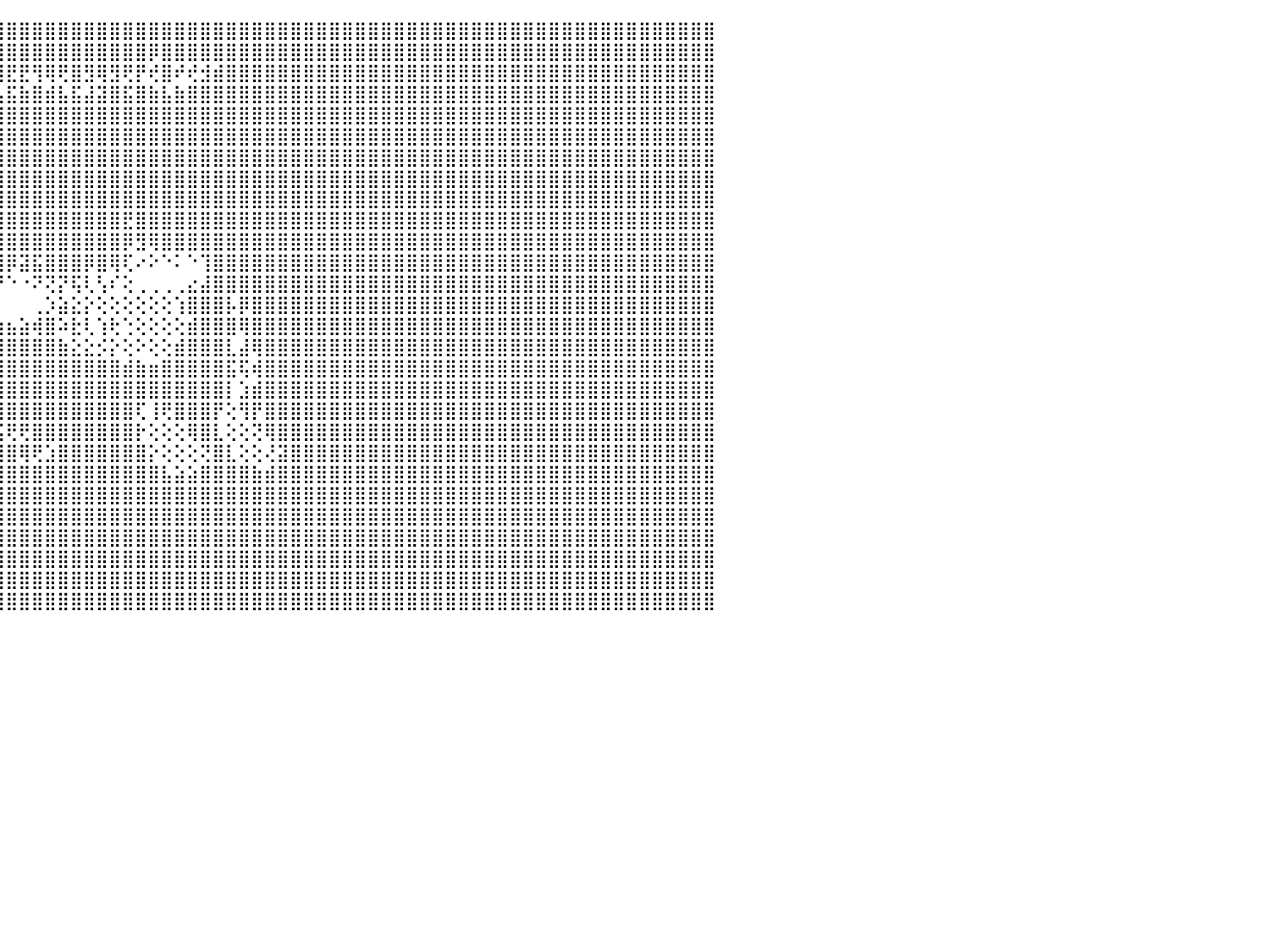

⣿⣿⣿⣿⣿⣿⣿⣿⣿⣿⣿⣿⣿⣿⣿⣿⣿⣿⣿⣿⣿⣿⣿⣿⣿⣿⣿⣿⣿⣿⣿⣿⣿⣿⣿⣿⣿⣿⣿⣿⣿⣿⣿⣿⣿⣿⣿⣿⣿⣿⣿⣿⣿⣿⣿⣿⣿⣿⣿⣿⣿⣿⣿⣿⣿⣿⣿⣿⣿⣿⣿⣿⣿⣿⣿⣿⣿⣿⣿⣿⣿⣿⣿⣿⣿⣿⣿⣿⣿⣿⣿⣿⣿⣿⣿⣿⣿⣿⣿⣿⠀
⣿⣿⣿⣿⣿⣿⣿⣿⣿⣿⣿⣿⣿⣿⣿⣿⣿⣿⣿⣿⣿⣿⣿⣿⣿⣿⣿⣿⣿⣿⣿⣿⣿⣿⣷⣯⣿⣿⣿⢿⣿⣿⣿⣿⣿⣿⣿⣿⣿⣿⣿⣿⣿⣿⣿⣿⡿⣿⣿⣿⣿⣿⣿⣿⣿⣿⣿⣿⣿⣿⣿⣿⣿⣿⣿⣿⣿⣿⣿⣿⣿⣿⣿⣿⣿⣿⣿⣿⣿⣿⣿⣿⣿⣿⣿⣿⣿⣿⣿⣿⠀
⣿⣿⣿⣿⣿⣿⣟⣿⡿⢻⣿⢿⢿⣿⣟⡿⣿⣿⢟⡿⢿⣟⣟⢿⢿⢟⡻⡟⣟⡿⣿⣿⢿⡿⣿⡯⢜⣿⣾⢻⢺⢟⡞⣟⣿⣟⣟⢻⢿⢟⣿⣻⢿⣻⢟⡟⢞⣿⠞⢞⣺⣾⣿⣿⣿⣿⣿⣿⣿⣿⣿⣿⣿⣿⣿⣿⣿⣿⣿⣿⣿⣿⣿⣿⣿⣿⣿⣿⣿⣿⣿⣿⣿⣿⣿⣿⣿⣿⣿⣿⠀
⣿⣿⣿⣿⣿⣿⣵⣿⣷⣾⣯⣮⣵⣷⣽⣵⣿⣼⣿⣯⣧⣿⣿⣿⣿⣾⣽⣷⣿⣵⢿⣽⣽⢯⢜⢕⢔⢟⣧⣿⣼⣾⣯⣾⣧⣯⣷⣿⣾⣧⣯⣼⣽⣿⣯⣿⣷⣧⣷⣿⣿⣿⣿⣿⣿⣿⣿⣿⣿⣿⣿⣿⣿⣿⣿⣿⣿⣿⣿⣿⣿⣿⣿⣿⣿⣿⣿⣿⣿⣿⣿⣿⣿⣿⣿⣿⣿⣿⣿⣿⠀
⣿⣿⣿⣿⣿⣿⣿⣿⣿⣿⣿⣿⣿⣿⣿⣿⣿⣿⣿⣿⣿⣿⣿⣿⣿⣿⢿⢻⢝⣿⡕⢔⢜⢕⢕⢕⢕⢴⣿⣿⣿⣿⣿⣿⣿⣿⣿⣿⣿⣿⣿⣿⣿⣿⣿⣿⣿⣿⣿⣿⣿⣿⣿⣿⣿⣿⣿⣿⣿⣿⣿⣿⣿⣿⣿⣿⣿⣿⣿⣿⣿⣿⣿⣿⣿⣿⣿⣿⣿⣿⣿⣿⣿⣿⣿⣿⣿⣿⣿⣿⠀
⣿⣿⣿⣿⣿⣿⣿⣿⣿⣿⣿⣿⣿⣿⣿⣿⣿⣿⣿⣿⣿⡝⠧⢟⢟⢣⢕⢕⢔⢕⢇⢕⢕⢕⢕⢕⢜⢅⢻⣿⣿⣿⣿⣿⣿⣿⣿⣿⣿⣿⣿⣿⣿⣿⣿⣿⣿⣿⣿⣿⣿⣿⣿⣿⣿⣿⣿⣿⣿⣿⣿⣿⣿⣿⣿⣿⣿⣿⣿⣿⣿⣿⣿⣿⣿⣿⣿⣿⣿⣿⣿⣿⣿⣿⣿⣿⣿⣿⣿⣿⠀
⣿⣿⣿⣿⣿⣿⣿⣿⣿⣿⣿⣿⣿⣿⣿⣿⣿⣿⣿⣿⢻⣼⢿⣦⢕⢕⢕⢕⡕⢕⢕⢕⢕⠕⢜⣻⣷⣷⣿⣿⣿⣿⣿⣿⣿⣿⣿⣿⣿⣿⣿⣿⣿⣿⣿⣿⣿⣿⣿⣿⣿⣿⣿⣿⣿⣿⣿⣿⣿⣿⣿⣿⣿⣿⣿⣿⣿⣿⣿⣿⣿⣿⣿⣿⣿⣿⣿⣿⣿⣿⣿⣿⣿⣿⣿⣿⣿⣿⣿⣿⠀
⣿⣿⣿⣿⣿⣿⣿⣿⣿⣿⣿⣿⣿⣿⣿⣿⣿⣿⣿⣿⡔⢿⣾⣧⢕⢕⢕⢹⢣⣷⣱⣵⣷⣿⣿⣿⣿⣿⣿⣿⣿⣿⣿⣿⣿⣿⣿⣿⣿⣿⣿⣿⣿⣿⣿⣿⣿⣿⣿⣿⣿⣿⣿⣿⣿⣿⣿⣿⣿⣿⣿⣿⣿⣿⣿⣿⣿⣿⣿⣿⣿⣿⣿⣿⣿⣿⣿⣿⣿⣿⣿⣿⣿⣿⣿⣿⣿⣿⣿⣿⠀
⣿⣿⣿⣿⣿⣿⣿⣿⣿⣿⣿⣿⣿⣿⣿⣿⣿⣿⣿⣿⣷⣾⣿⣿⣧⢕⢕⢕⢕⣼⣿⣿⣿⣿⣿⣿⣿⣿⣿⣿⣿⣿⣿⣿⣿⣿⣿⣿⣿⣿⣿⣿⣿⣿⣿⣿⣿⣿⣿⣿⣿⣿⣿⣿⣿⣿⣿⣿⣿⣿⣿⣿⣿⣿⣿⣿⣿⣿⣿⣿⣿⣿⣿⣿⣿⣿⣿⣿⣿⣿⣿⣿⣿⣿⣿⣿⣿⣿⣿⣿⠀
⣿⣿⣿⣿⣿⣿⣿⣿⣿⣿⣿⣿⣿⣿⣿⣿⣿⣿⣿⣿⣿⣿⣿⣿⣿⣿⣷⣷⣾⣿⣿⣿⣿⣿⣿⣿⣿⣿⣿⣿⣿⣿⣿⣿⣿⣿⣿⣿⣿⣿⣿⣿⣿⣿⣟⣿⣿⣿⣿⣿⣿⣿⣿⣿⣿⣿⣿⣿⣿⣿⣿⣿⣿⣿⣿⣿⣿⣿⣿⣿⣿⣿⣿⣿⣿⣿⣿⣿⣿⣿⣿⣿⣿⣿⣿⣿⣿⣿⣿⣿⠀
⣿⣿⣿⣿⣿⣿⣿⣿⣿⣿⣿⣿⣿⣿⣿⣿⣿⣿⣿⣿⣿⣿⣿⣿⣿⣿⣿⣿⣿⣿⣿⣿⣿⣿⣿⣿⣿⣿⣿⣿⣿⣿⣿⣿⣿⣿⣿⣿⣿⣿⣿⣿⣿⣿⡿⣻⢿⣿⣿⣿⣿⣿⣿⣿⣿⣿⣿⣿⣿⣿⣿⣿⣿⣿⣿⣿⣿⣿⣿⣿⣿⣿⣿⣿⣿⣿⣿⣿⣿⣿⣿⣿⣿⣿⣿⣿⣿⣿⣿⣿⠀
⣿⣿⣿⣿⣿⣿⣿⣿⣿⣿⣿⣿⣿⣿⣿⣿⣿⣿⣿⣿⣿⣿⣿⣿⣿⣿⣿⣿⣿⣿⣿⣿⣿⣿⢕⢕⢕⢜⣹⣿⣿⣿⣿⣿⣿⡿⣽⣯⣿⣿⣿⡿⣿⢿⢏⠔⠕⠑⠅⠑⢹⣿⣿⣿⣿⣿⣿⣿⣿⣿⣿⣿⣿⣿⣿⣿⣿⣿⣿⣿⣿⣿⣿⣿⣿⣿⣿⣿⣿⣿⣿⣿⣿⣿⣿⣿⣿⣿⣿⣿⠀
⣿⣿⣿⣿⣿⣿⣿⣿⣿⣿⣿⣿⣿⣿⣿⣿⣿⣿⣿⣿⣿⣿⣿⣿⣿⣿⣿⣿⣿⣿⣿⣿⣿⣿⣕⡕⢔⣱⣿⠏⢙⢹⣿⣿⠟⠑⠐⠝⢝⡝⢯⢇⢣⠎⢕⢀⢀⢀⢀⣔⣼⣿⣿⣿⣿⣿⣿⣿⣿⣿⣿⣿⣿⣿⣿⣿⣿⣿⣿⣿⣿⣿⣿⣿⣿⣿⣿⣿⣿⣿⣿⣿⣿⣿⣿⣿⣿⣿⣿⣿⠀
⣿⣿⣿⣿⣿⣿⣿⣿⣿⣿⣿⣿⣿⣿⣿⣿⣿⣿⣿⣿⣿⣿⣿⣿⣿⣿⣿⣿⣿⣿⣿⣿⣿⣿⣿⣿⣿⣿⢇⠀⠀⣼⣿⣯⠀⠀⠀⢀⡱⣵⣕⡕⢕⢕⢕⢕⢕⢕⢱⣿⣿⣿⡧⡿⣿⣿⣿⣿⣿⣿⣿⣿⣿⣿⣿⣿⣿⣿⣿⣿⣿⣿⣿⣿⣿⣿⣿⣿⣿⣿⣿⣿⣿⣿⣿⣿⣿⣿⣿⣿⠀
⣿⣿⣿⣿⣿⣿⣿⣿⣿⣿⣿⣿⣿⣿⣿⣿⣿⣿⣿⣿⣿⣿⣿⣿⣿⣿⣿⣿⣿⣿⣿⣿⣿⣿⣿⣿⣿⣿⣷⣶⣾⣿⣿⣿⣷⣦⣵⢾⣿⠵⣗⢇⢱⢗⢑⢕⢕⢕⢕⣾⣿⣿⣿⢿⣿⣿⣿⣿⣿⣿⣿⣿⣿⣿⣿⣿⣿⣿⣿⣿⣿⣿⣿⣿⣿⣿⣿⣿⣿⣿⣿⣿⣿⣿⣿⣿⣿⣿⣿⣿⠀
⣿⣿⣿⣿⣿⣿⣿⣿⣿⣿⣿⣿⣿⣿⣿⣿⣿⣿⣿⣿⣿⣿⣿⣿⣿⣿⣿⣿⣿⣿⣿⣿⣿⣿⣿⣿⣿⣿⣿⣿⣿⣿⣿⣿⣿⣿⣿⣿⣿⣷⣕⣕⡪⡕⢕⠕⢕⢕⣾⣿⣿⣿⣇⣼⢿⣿⣿⣿⣿⣿⣿⣿⣿⣿⣿⣿⣿⣿⣿⣿⣿⣿⣿⣿⣿⣿⣿⣿⣿⣿⣿⣿⣿⣿⣿⣿⣿⣿⣿⣿⠀
⣿⣿⣿⣿⣿⣿⣿⣿⣿⣿⣿⣿⣿⣿⣿⣿⣿⣿⣿⣿⣿⣿⣿⣿⣿⣿⣿⣿⣿⣿⣿⣿⣿⣿⣿⣿⣿⣿⣿⣿⣿⣿⣿⣿⣿⣿⣿⣿⣿⣿⣿⣿⣿⣿⣾⣷⣶⣿⣿⣿⣿⣿⣯⢯⢾⣿⣿⣿⣿⣿⣿⣿⣿⣿⣿⣿⣿⣿⣿⣿⣿⣿⣿⣿⣿⣿⣿⣿⣿⣿⣿⣿⣿⣿⣿⣿⣿⣿⣿⣿⠀
⣿⣿⣿⣿⣿⣿⣿⣿⣿⣿⣿⣿⣿⣿⣿⣿⣿⣿⣿⣿⣿⣿⣿⣿⣿⣿⣿⣿⣿⣿⣿⣿⣿⣿⣿⣿⣿⣿⣿⣿⣷⣜⡏⣼⣿⣿⣿⣿⣿⣿⣿⣿⣿⣿⣿⣿⣿⣿⣿⣿⣿⣿⡇⣱⣾⣿⣿⣿⣿⣿⣿⣿⣿⣿⣿⣿⣿⣿⣿⣿⣿⣿⣿⣿⣿⣿⣿⣿⣿⣿⣿⣿⣿⣿⣿⣿⣿⣿⣿⣿⠀
⣿⣿⣿⣿⣿⣿⣿⣿⣿⣿⣿⣿⣿⣿⣿⣿⣿⣿⣿⣿⣿⣿⣿⣿⣿⣿⣿⣿⣿⣿⣿⣿⣿⣿⣿⣿⣿⣿⣿⣿⣿⣿⣧⣻⣿⣿⣿⣿⣿⣿⣿⣿⣿⣿⣿⢏⢸⢟⣿⣿⣿⡟⢕⢻⡟⣿⣿⣿⣿⣿⣿⣿⣿⣿⣿⣿⣿⣿⣿⣿⣿⣿⣿⣿⣿⣿⣿⣿⣿⣿⣿⣿⣿⣿⣿⣿⣿⣿⣿⣿⠀
⣿⣿⣿⣿⣿⣿⣿⣿⣿⣿⣿⣿⣿⣿⣿⣿⣿⣿⣿⣿⣿⣿⣿⣿⣿⣿⣿⣿⣿⣿⣿⣿⣿⣿⣿⣿⡏⢎⢕⢝⢏⣿⣿⣿⣯⢟⢟⣿⣿⣿⣿⣿⣿⣿⣿⡗⢕⢕⢕⢿⣿⣇⢕⢕⢝⢿⣿⣿⣿⣿⣿⣿⣿⣿⣿⣿⣿⣿⣿⣿⣿⣿⣿⣿⣿⣿⣿⣿⣿⣿⣿⣿⣿⣿⣿⣿⣿⣿⣿⣿⠀
⣿⣿⣿⣿⣿⣿⣿⣿⣿⣿⣿⣿⣿⣿⣿⣿⣿⣿⣿⣿⣿⣿⣿⣿⣿⣿⣿⣿⣿⣿⣿⣿⣿⣿⣿⣿⡇⢕⢕⣕⣾⣿⣿⣿⣿⣿⢿⢟⣱⣿⣿⣿⣿⣿⣿⣿⡕⢕⢕⢕⢝⣿⣇⢕⢕⢜⣽⣿⣿⣿⣿⣿⣿⣿⣿⣿⣿⣿⣿⣿⣿⣿⣿⣿⣿⣿⣿⣿⣿⣿⣿⣿⣿⣿⣿⣿⣿⣿⣿⣿⠀
⣿⣿⣿⣿⣿⣿⣿⣿⣿⣿⣿⣿⣿⣿⣿⣿⣿⣿⣿⣿⣿⣿⣿⣿⣿⣿⣿⣿⣿⣿⣿⣿⣿⣿⣿⣿⣿⣷⣿⣿⣿⣿⣿⣿⣿⣿⣿⣿⣿⣿⣿⣿⣿⣿⣿⣿⣿⣧⣵⣵⣿⣿⣿⣿⣷⣾⣿⣿⣿⣿⣿⣿⣿⣿⣿⣿⣿⣿⣿⣿⣿⣿⣿⣿⣿⣿⣿⣿⣿⣿⣿⣿⣿⣿⣿⣿⣿⣿⣿⣿⠀
⣿⣿⣿⣿⣿⣿⣿⣿⣿⣿⣿⣿⣿⣿⣿⣿⣿⣿⣿⣿⣿⣿⣿⣿⣿⣿⣿⣿⣿⣿⣿⣿⣿⣿⣿⣿⣿⣿⣿⣿⣿⣿⣿⣿⣿⣿⣿⣿⣿⣿⣿⣿⣿⣿⣿⣿⣿⣿⣿⣿⣿⣿⣿⣿⣿⣿⣿⣿⣿⣿⣿⣿⣿⣿⣿⣿⣿⣿⣿⣿⣿⣿⣿⣿⣿⣿⣿⣿⣿⣿⣿⣿⣿⣿⣿⣿⣿⣿⣿⣿⠀
⣿⣿⣿⣿⣿⣿⣿⣿⣿⣿⣿⣿⣿⣿⣿⣿⣿⣿⣿⣿⣿⣿⣿⣿⣿⣿⣿⣿⣿⣿⣿⣿⣿⣿⣿⣿⣿⣿⣿⣿⣿⣿⣿⣿⣿⣿⣿⣿⣿⣿⣿⣿⣿⣿⣿⣿⣿⣿⣿⣿⣿⣿⣿⣿⣿⣿⣿⣿⣿⣿⣿⣿⣿⣿⣿⣿⣿⣿⣿⣿⣿⣿⣿⣿⣿⣿⣿⣿⣿⣿⣿⣿⣿⣿⣿⣿⣿⣿⣿⣿⠀
⣿⣿⣿⣿⣿⣿⣿⣿⣿⣿⣿⣿⣿⣿⣿⣿⣿⣿⣿⣿⣿⣿⣿⣿⣿⣿⣿⣿⣿⣿⣿⣿⣿⣿⣿⣿⣿⣿⣿⣿⣿⣿⣿⣿⣿⣿⣿⣿⣿⣿⣿⣿⣿⣿⣿⣿⣿⣿⣿⣿⣿⣿⣿⣿⣿⣿⣿⣿⣿⣿⣿⣿⣿⣿⣿⣿⣿⣿⣿⣿⣿⣿⣿⣿⣿⣿⣿⣿⣿⣿⣿⣿⣿⣿⣿⣿⣿⣿⣿⣿⠀
⣿⣿⣿⣿⣿⣿⣿⣿⣿⣿⣿⣿⣿⣿⣿⣿⣿⣿⣿⣿⣿⣿⣿⣿⣿⣿⣿⣿⣿⣿⣿⣿⣿⣿⣿⣿⣿⣿⣿⣿⣿⣿⣿⣿⣿⣿⣿⣿⣿⣿⣿⣿⣿⣿⣿⣿⣿⣿⣿⣿⣿⣿⣿⣿⣿⣿⣿⣿⣿⣿⣿⣿⣿⣿⣿⣿⣿⣿⣿⣿⣿⣿⣿⣿⣿⣿⣿⣿⣿⣿⣿⣿⣿⣿⣿⣿⣿⣿⣿⣿⠀
⣿⣿⣿⣿⣿⣿⣿⣿⣿⣿⣿⣿⣿⣿⣿⣿⣿⣿⣿⣿⣿⣿⣿⣿⣿⣿⣿⣿⣿⣿⣿⣿⣿⣿⣿⣿⣿⣿⣿⣿⣿⣿⣿⣿⣿⣿⣿⣿⣿⣿⣿⣿⣿⣿⣿⣿⣿⣿⣿⣿⣿⣿⣿⣿⣿⣿⣿⣿⣿⣿⣿⣿⣿⣿⣿⣿⣿⣿⣿⣿⣿⣿⣿⣿⣿⣿⣿⣿⣿⣿⣿⣿⣿⣿⣿⣿⣿⣿⣿⣿⠀
⣿⣿⣿⣿⣿⣿⣿⣿⣿⣿⣿⣿⣿⣿⣿⣿⣿⣿⣿⣿⣿⣿⣿⣿⣿⣿⣿⣿⣿⣿⣿⣿⣿⣿⣿⣿⣿⣿⣿⣿⣿⣿⣿⣿⣿⣿⣿⣿⣿⣿⣿⣿⣿⣿⣿⣿⣿⣿⣿⣿⣿⣿⣿⣿⣿⣿⣿⣿⣿⣿⣿⣿⣿⣿⣿⣿⣿⣿⣿⣿⣿⣿⣿⣿⣿⣿⣿⣿⣿⣿⣿⣿⣿⣿⣿⣿⣿⣿⣿⣿⠀
⠀⠀⠀⠀⠀⠀⠀⠀⠀⠀⠀⠀⠀⠀⠀⠀⠀⠀⠀⠀⠀⠀⠀⠀⠀⠀⠀⠀⠀⠀⠀⠀⠀⠀⠀⠀⠀⠀⠀⠀⠀⠀⠀⠀⠀⠀⠀⠀⠀⠀⠀⠀⠀⠀⠀⠀⠀⠀⠀⠀⠀⠀⠀⠀⠀⠀⠀⠀⠀⠀⠀⠀⠀⠀⠀⠀⠀⠀⠀⠀⠀⠀⠀⠀⠀⠀⠀⠀⠀⠀⠀⠀⠀⠀⠀⠀⠀⠀⠀⠀⠀